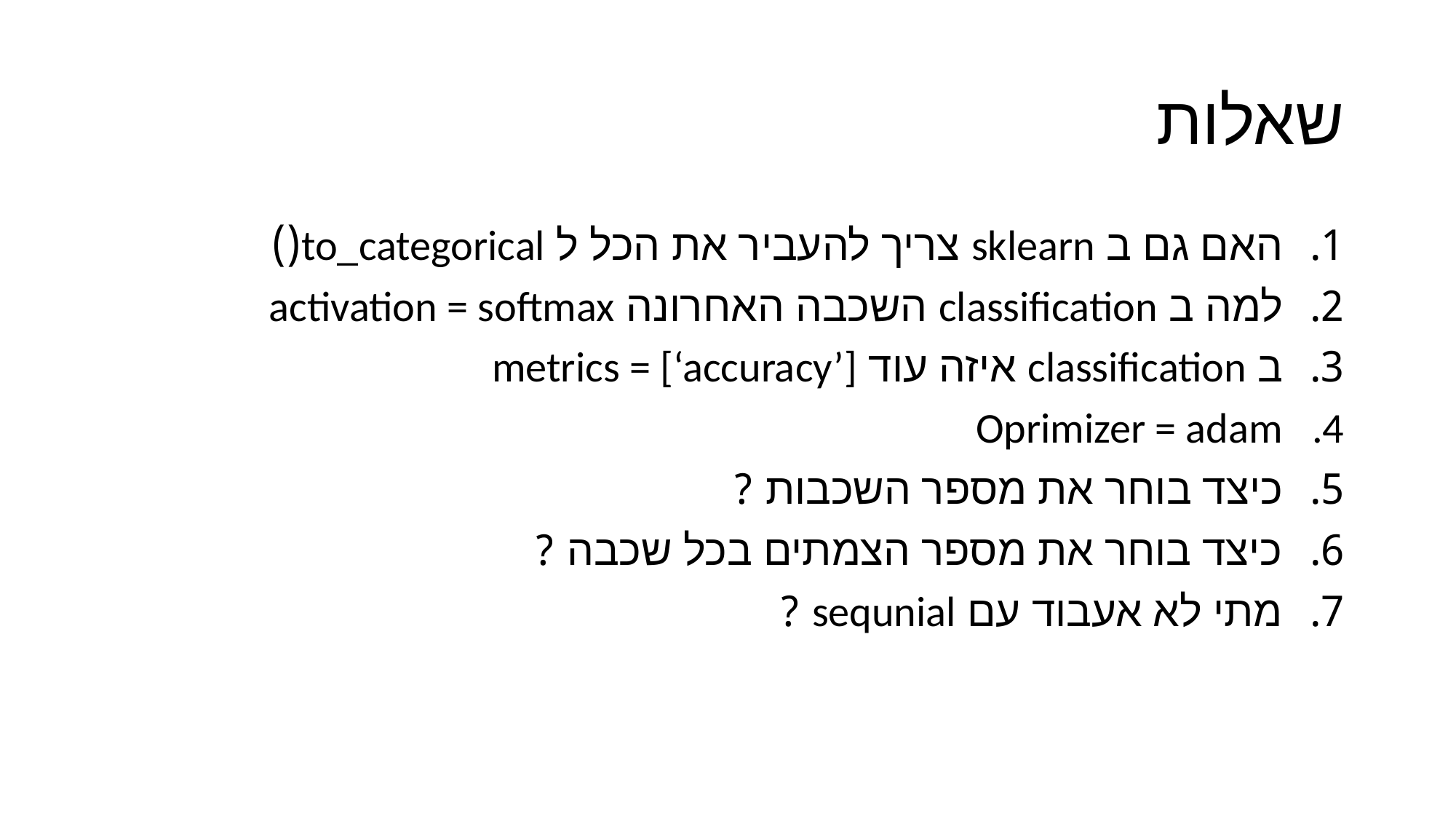

# שאלות
האם גם ב sklearn צריך להעביר את הכל ל to_categorical()
למה ב classification השכבה האחרונה activation = softmax
ב classification איזה עוד metrics = [‘accuracy’]
Oprimizer = adam
כיצד בוחר את מספר השכבות ?
כיצד בוחר את מספר הצמתים בכל שכבה ?
מתי לא אעבוד עם sequnial ?